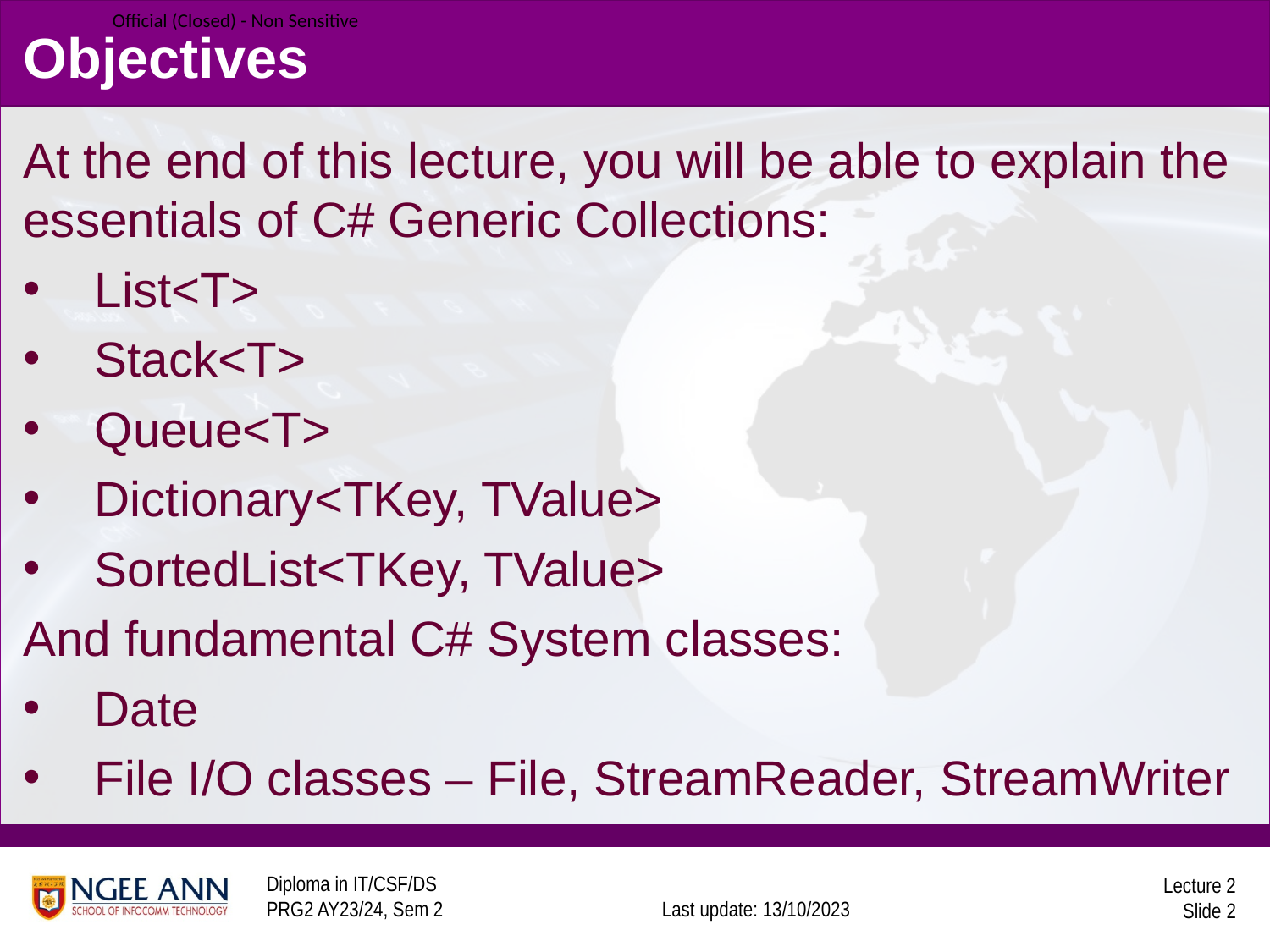

# Objectives
At the end of this lecture, you will be able to explain the essentials of C# Generic Collections:
List<T>
Stack<T>
Queue<T>
Dictionary<TKey, TValue>
SortedList<TKey, TValue>
And fundamental C# System classes:
Date
File I/O classes – File, StreamReader, StreamWriter